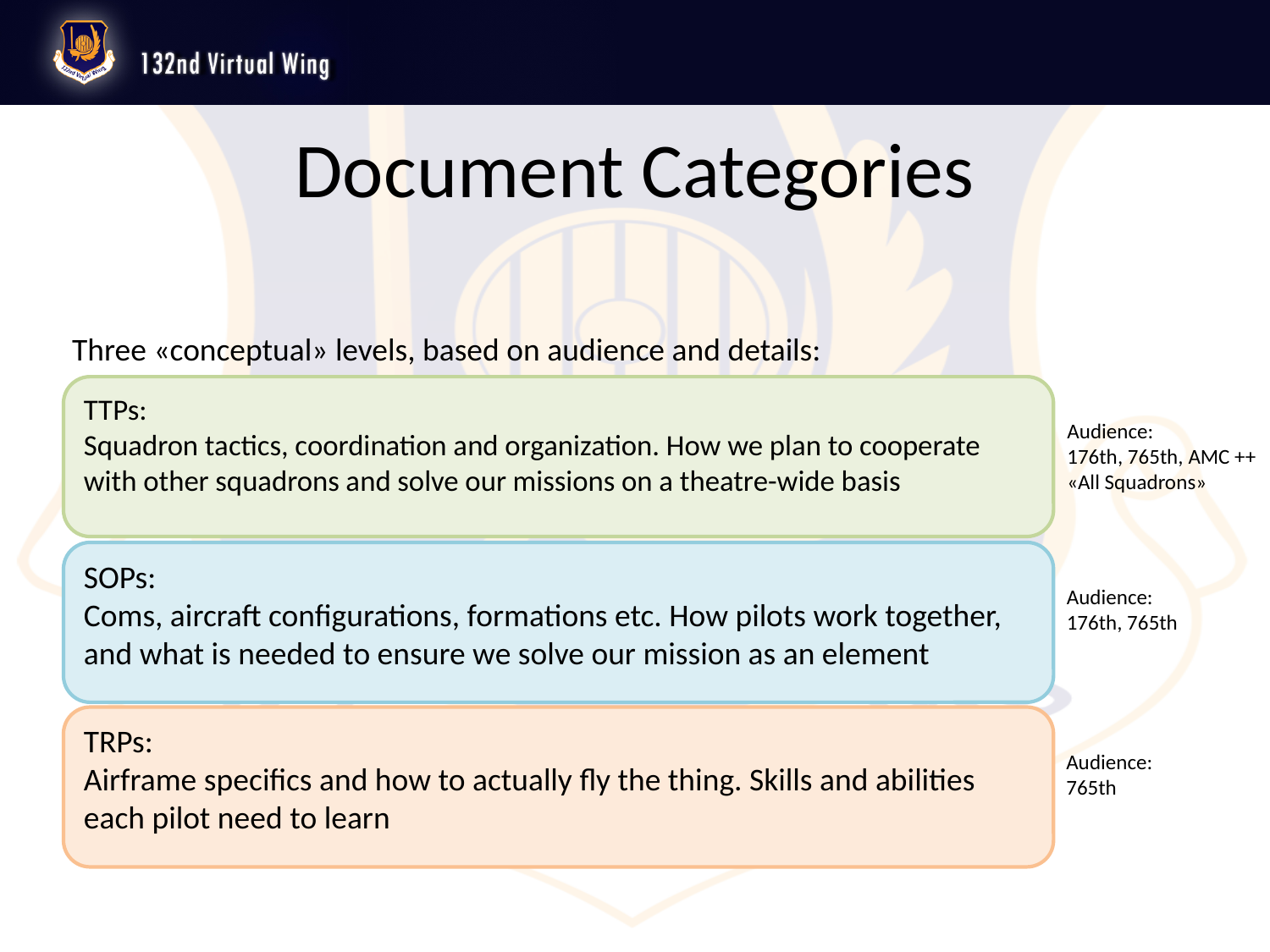

# Document Categories
Three «conceptual» levels, based on audience and details:
TTPs:
Squadron tactics, coordination and organization. How we plan to cooperate with other squadrons and solve our missions on a theatre-wide basis
Audience:
176th, 765th, AMC ++
«All Squadrons»
SOPs:
Coms, aircraft configurations, formations etc. How pilots work together, and what is needed to ensure we solve our mission as an element
Audience:
176th, 765th
TRPs:
Airframe specifics and how to actually fly the thing. Skills and abilities each pilot need to learn
Audience:
765th